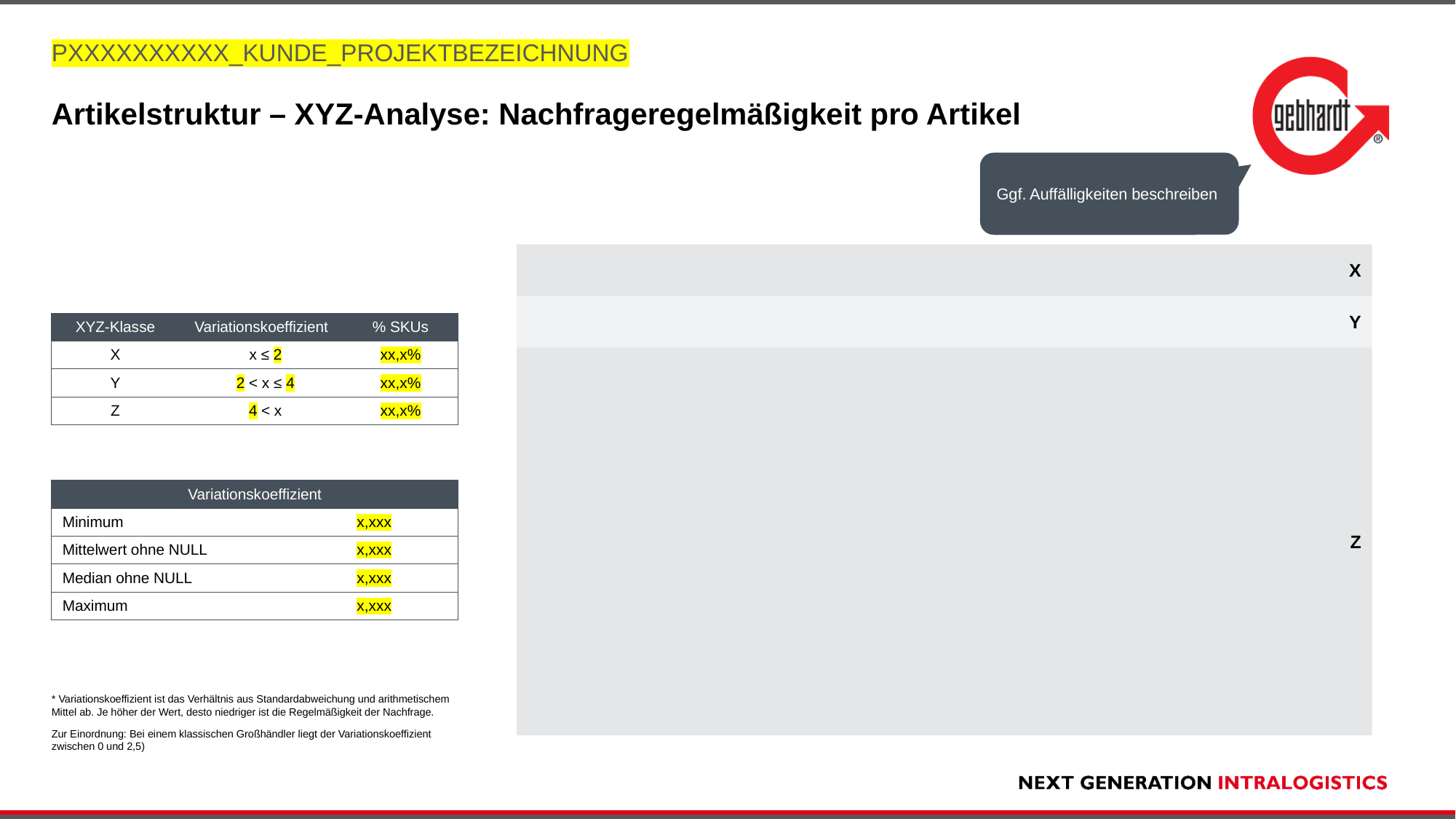

Pxxxxxxxxxx_Kunde_Projektbezeichnung
# Artikelstruktur – XYZ-Analyse: Nachfrageregelmäßigkeit pro Artikel
Ggf. Auffälligkeiten beschreiben
* Variationskoeffizient ist das Verhältnis aus Standardabweichung und arithmetischem Mittel ab. Je höher der Wert, desto niedriger ist die Regelmäßigkeit der Nachfrage.
Zur Einordnung: Bei einem klassischen Großhändler liegt der Variationskoeffizient zwischen 0 und 2,5)

X
Y
| XYZ-Klasse | Variationskoeffizient | % SKUs |
| --- | --- | --- |
| X | x ≤ 2 | xx,x% |
| Y | 2 < x ≤ 4 | xx,x% |
| Z | 4 < x | xx,x% |
Z
| Variationskoeffizient |  |
| --- | --- |
| Minimum | x,xxx |
| Mittelwert ohne NULL | x,xxx |
| Median ohne NULL | x,xxx |
| Maximum | x,xxx |